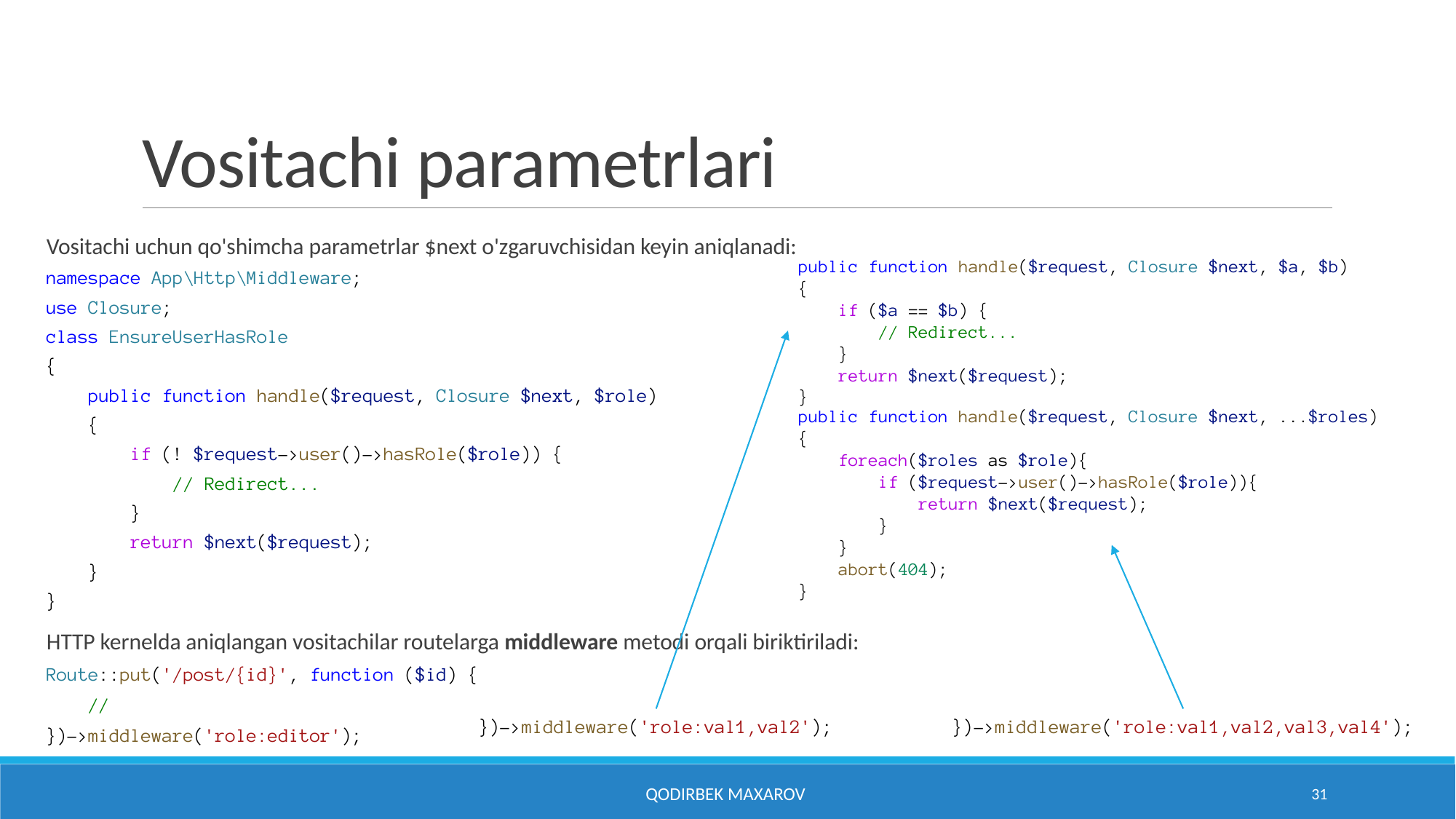

# Vositachi parametrlari
Vositachi uchun qo'shimcha parametrlar $next o'zgaruvchisidan keyin aniqlanadi:
namespace App\Http\Middleware;
use Closure;
class EnsureUserHasRole
{
    public function handle($request, Closure $next, $role)
    {
        if (! $request->user()->hasRole($role)) {
            // Redirect...
        }
        return $next($request);
    }
}
HTTP kernelda aniqlangan vositachilar routelarga middleware metodi orqali biriktiriladi:
Route::put('/post/{id}', function ($id) {
    //
})->middleware('role:editor');
public function handle($request, Closure $next, $a, $b)
{
    if ($a == $b) {
        // Redirect...
    }
    return $next($request);
}
public function handle($request, Closure $next, ...$roles)
{
    foreach($roles as $role){
        if ($request->user()->hasRole($role)){
            return $next($request);
        }
    }
    abort(404);
}
})->middleware('role:val1,val2');
})->middleware('role:val1,val2,val3,val4');
Qodirbek Maxarov
31